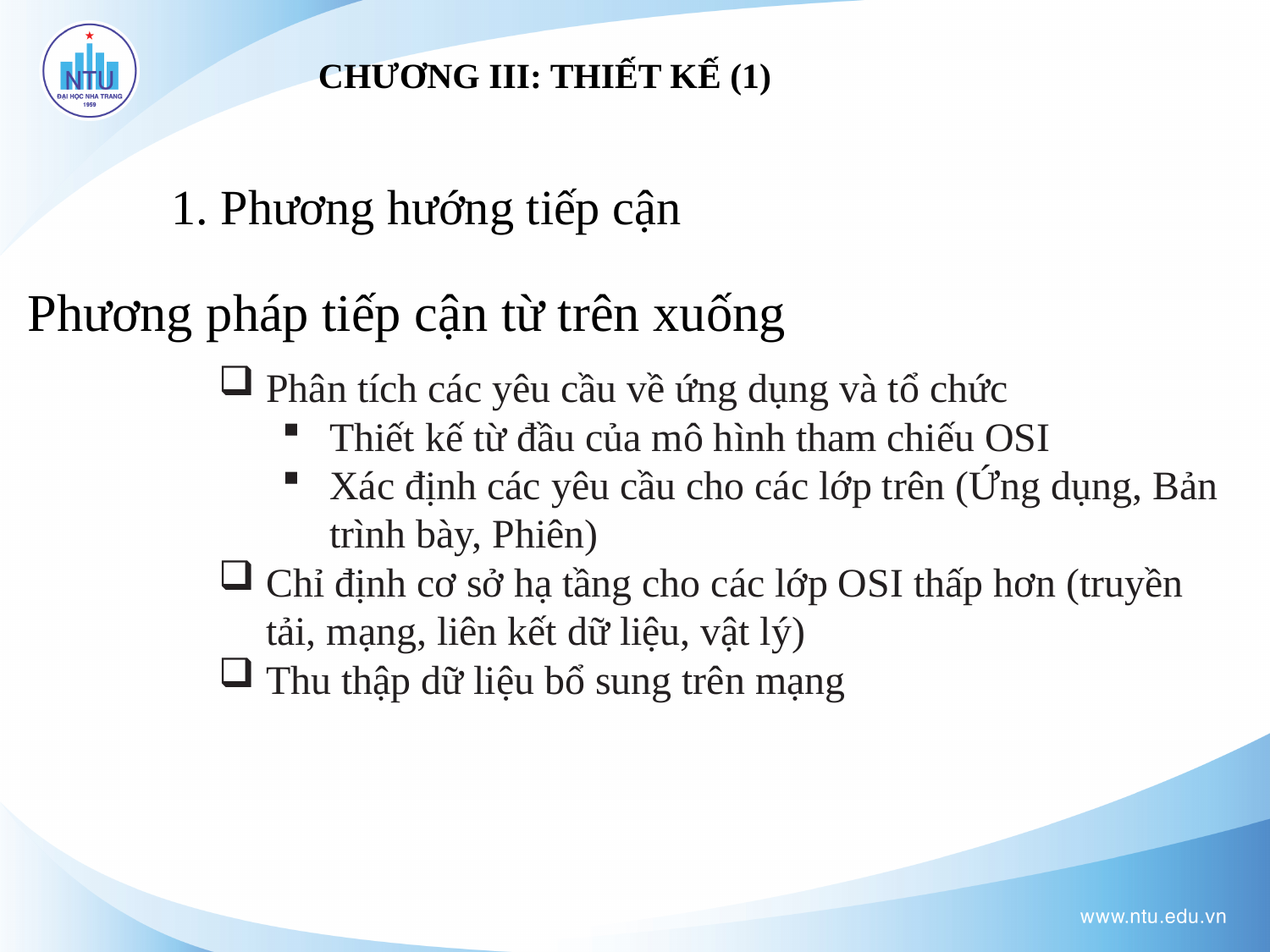

CHƯƠNG III: THIẾT KẾ (1)
1. Phương hướng tiếp cận
Phương pháp tiếp cận từ trên xuống
Phân tích các yêu cầu về ứng dụng và tổ chức
Thiết kế từ đầu của mô hình tham chiếu OSI
Xác định các yêu cầu cho các lớp trên (Ứng dụng, Bản trình bày, Phiên)
Chỉ định cơ sở hạ tầng cho các lớp OSI thấp hơn (truyền tải, mạng, liên kết dữ liệu, vật lý)
Thu thập dữ liệu bổ sung trên mạng